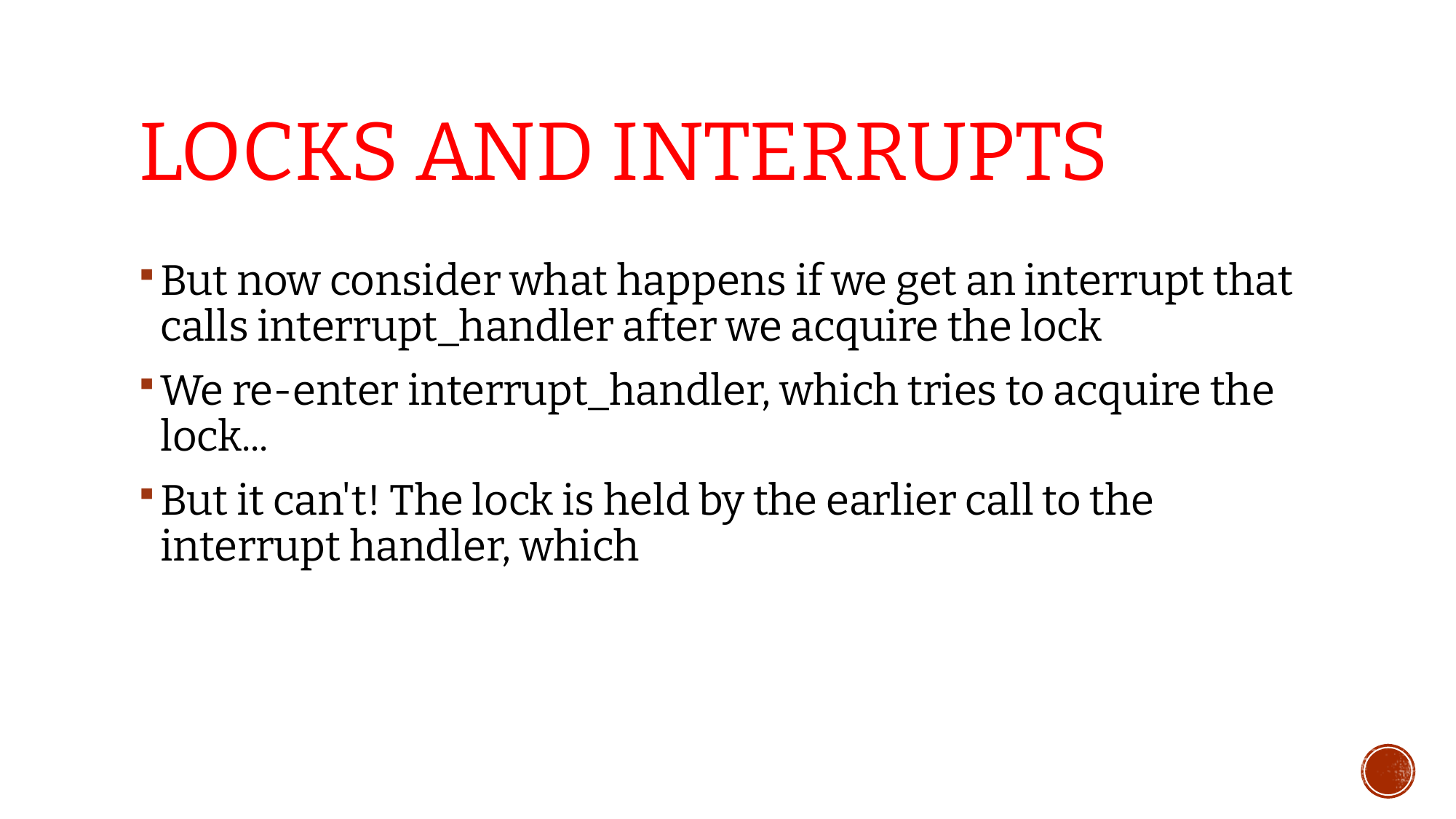

# Locks and Interrupts
But now consider what happens if we get an interrupt that calls interrupt_handler after we acquire the lock
We re-enter interrupt_handler, which tries to acquire the lock...
But it can't! The lock is held by the earlier call to the interrupt handler, which